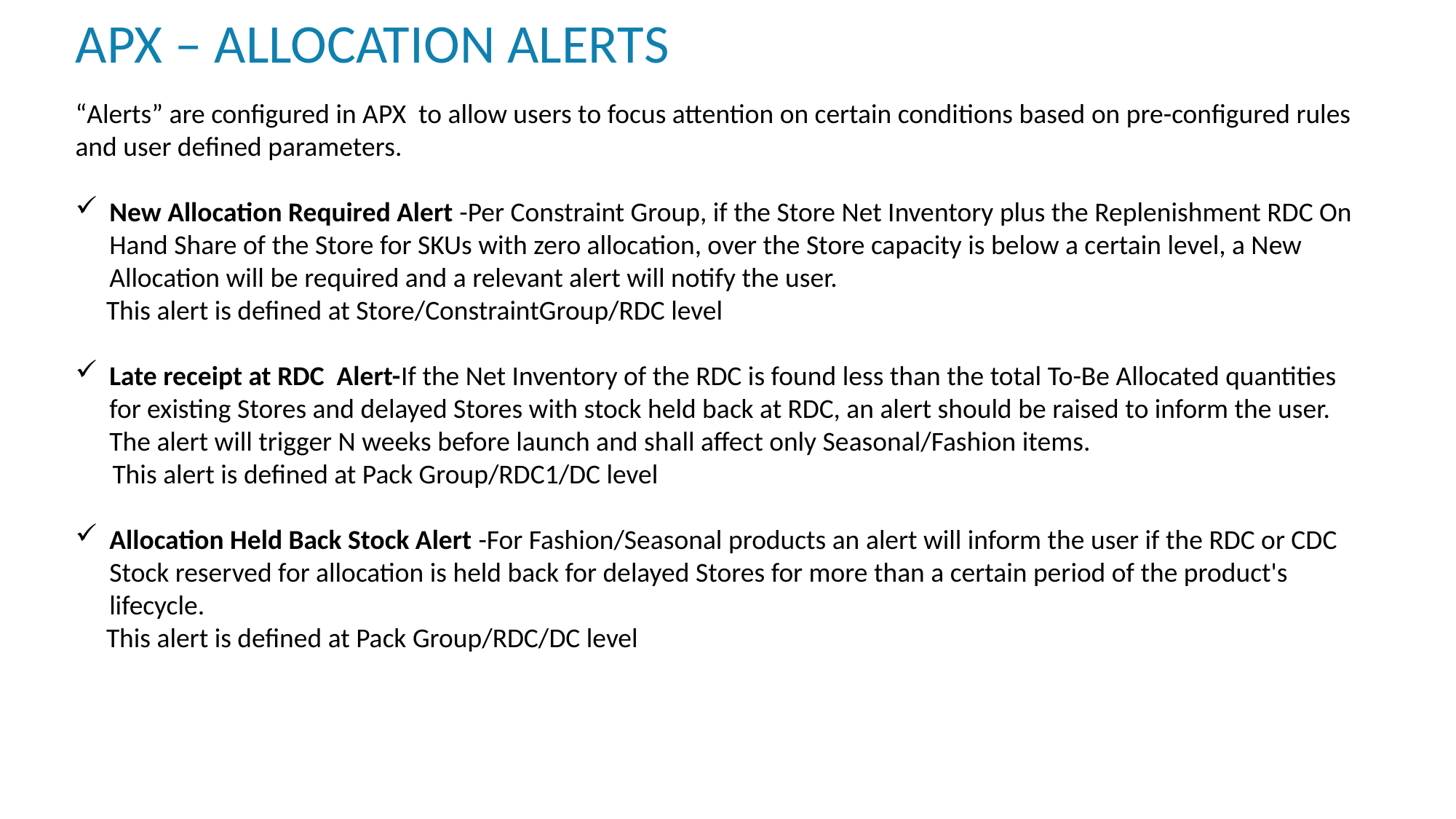

# APX – Allocation Alerts
“Alerts” are configured in APX  to allow users to focus attention on certain conditions based on pre-configured rules and user defined parameters.

New Allocation Required Alert -Per Constraint Group, if the Store Net Inventory plus the Replenishment RDC On Hand Share of the Store for SKUs with zero allocation, over the Store capacity is below a certain level, a New Allocation will be required and a relevant alert will notify the user.
     This alert is defined at Store/ConstraintGroup/RDC level

Late receipt at RDC  Alert-If the Net Inventory of the RDC is found less than the total To-Be Allocated quantities for existing Stores and delayed Stores with stock held back at RDC, an alert should be raised to inform the user. The alert will trigger N weeks before launch and shall affect only Seasonal/Fashion items.
      This alert is defined at Pack Group/RDC1/DC level

Allocation Held Back Stock Alert -For Fashion/Seasonal products an alert will inform the user if the RDC or CDC Stock reserved for allocation is held back for delayed Stores for more than a certain period of the product's lifecycle.
     This alert is defined at Pack Group/RDC/DC level